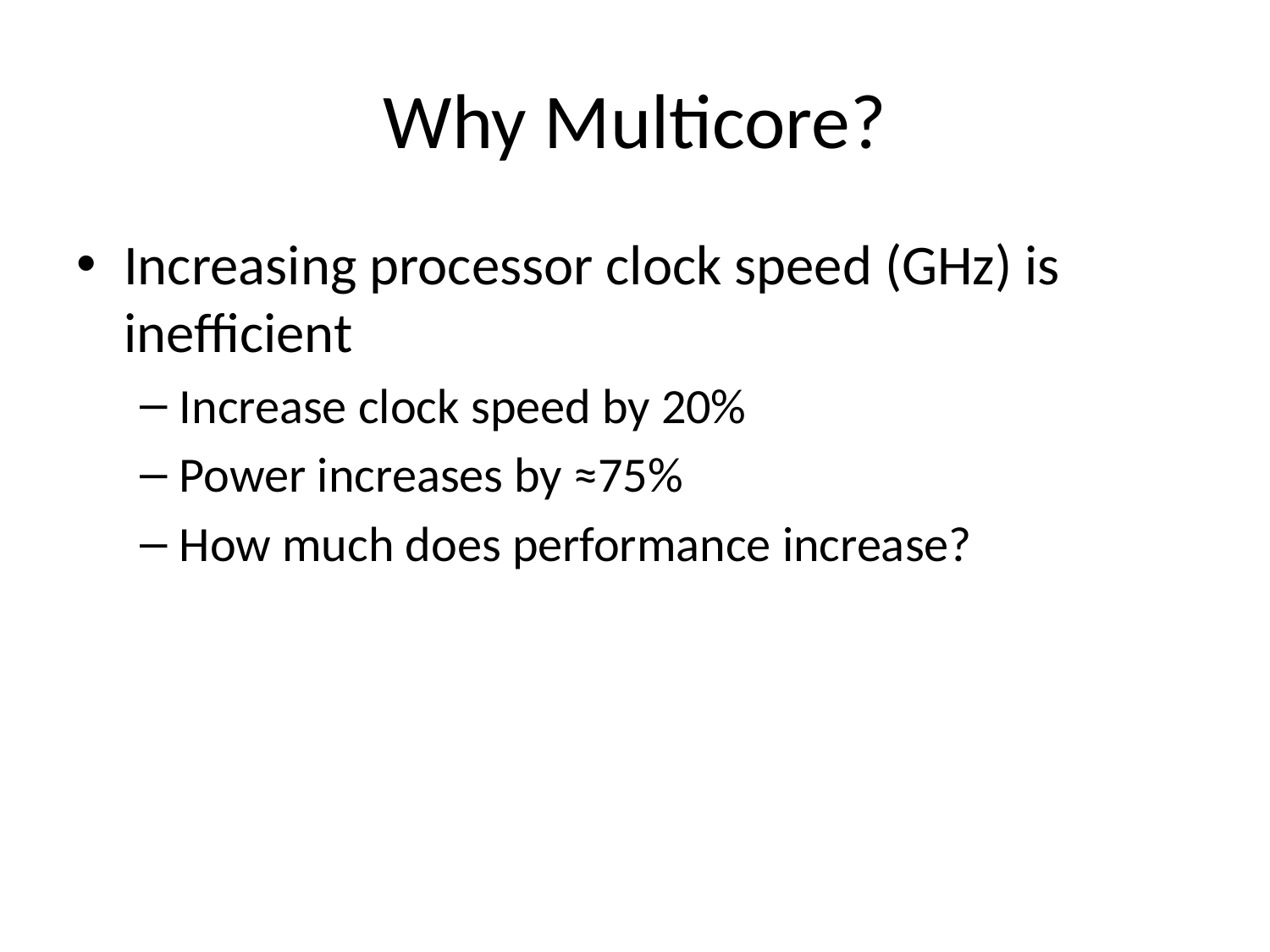

# Why Multicore?
Increasing processor clock speed (GHz) is inefficient
Increase clock speed by 20%
Power increases by ≈75%
How much does performance increase?